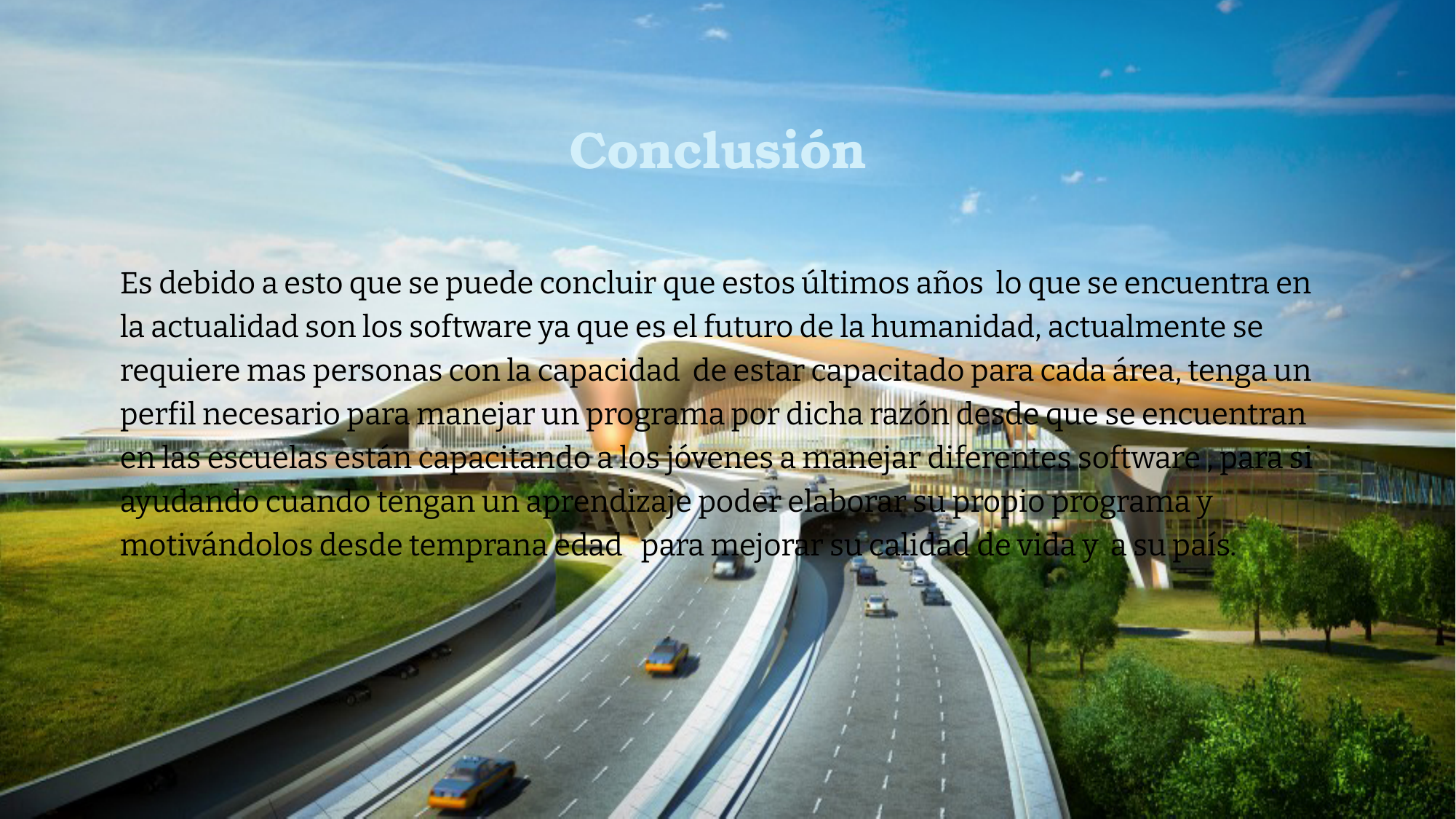

# Conclusión
Es debido a esto que se puede concluir que estos últimos años  lo que se encuentra en la actualidad son los software ya que es el futuro de la humanidad, actualmente se requiere mas personas con la capacidad  de estar capacitado para cada área, tenga un perfil necesario para manejar un programa por dicha razón desde que se encuentran en las escuelas están capacitando a los jóvenes a manejar diferentes software , para si ayudando cuando tengan un aprendizaje poder elaborar su propio programa y motivándolos desde temprana edad   para mejorar su calidad de vida y  a su país.